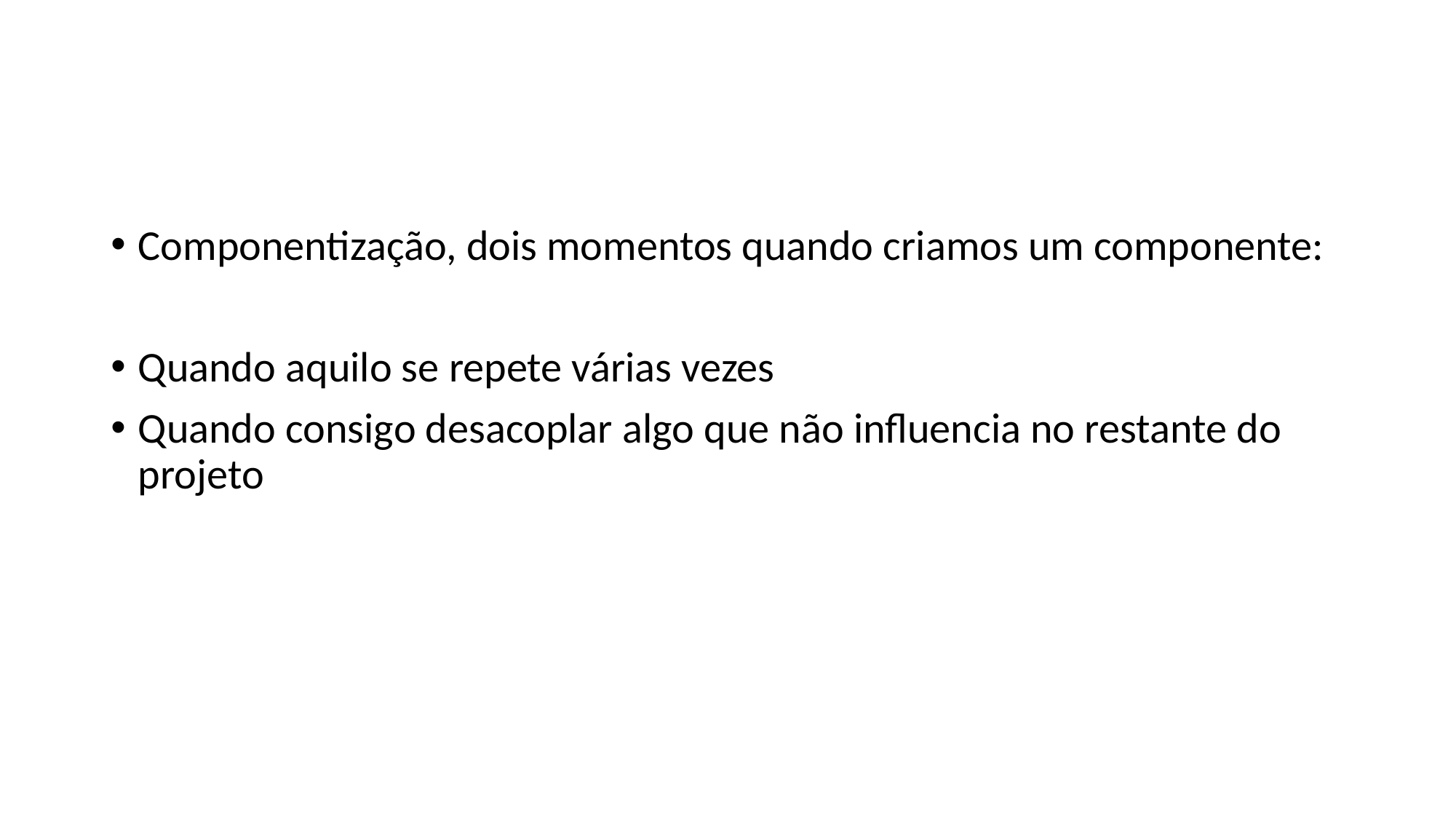

#
Componentização, dois momentos quando criamos um componente:

Quando aquilo se repete várias vezes
Quando consigo desacoplar algo que não influencia no restante do projeto